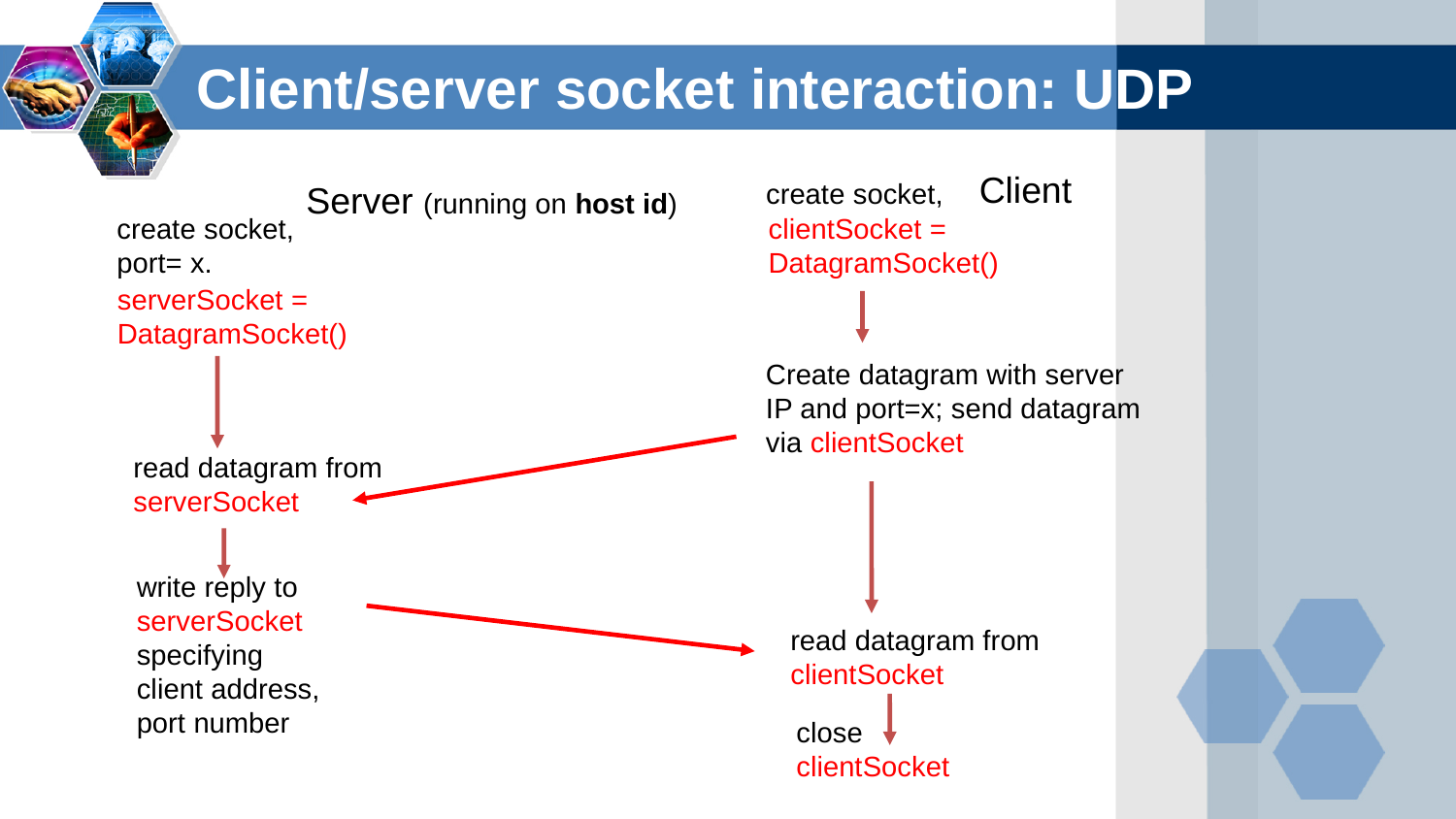

Client/server socket interaction: UDP
Client
create socket,

clientSocket =
DatagramSocket()

Create datagram with server IP and port=x; send datagram via clientSocket

Server (running on host id)
create socket,
port= x.
serverSocket =
DatagramSocket()

read datagram from
serverSocket

read datagram from
clientSocket

close
clientSocket

write reply to
serverSocket
specifying
client address,
port number